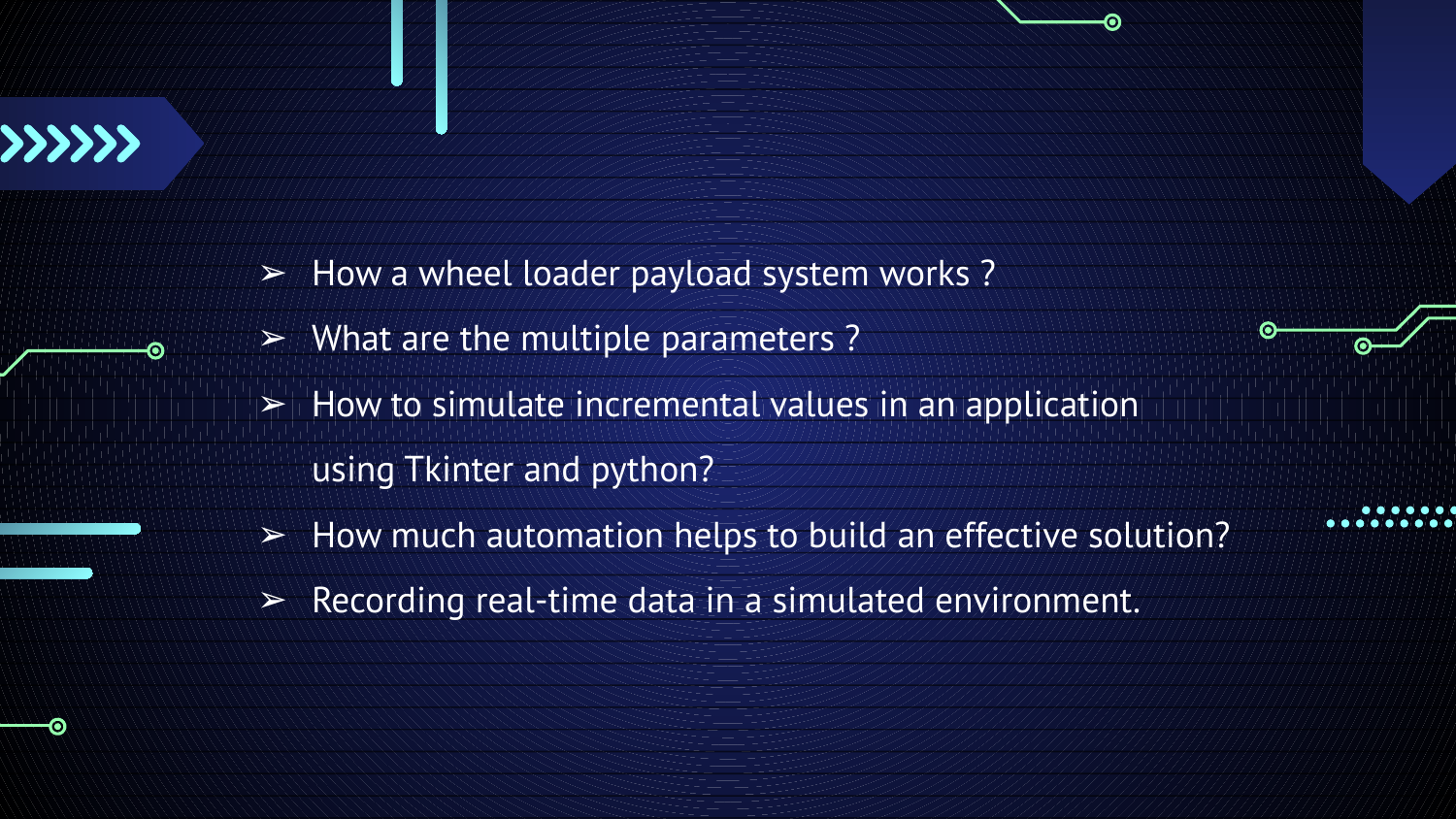

How a wheel loader payload system works ?
What are the multiple parameters ?
How to simulate incremental values in an application using Tkinter and python?
How much automation helps to build an effective solution?
Recording real-time data in a simulated environment.